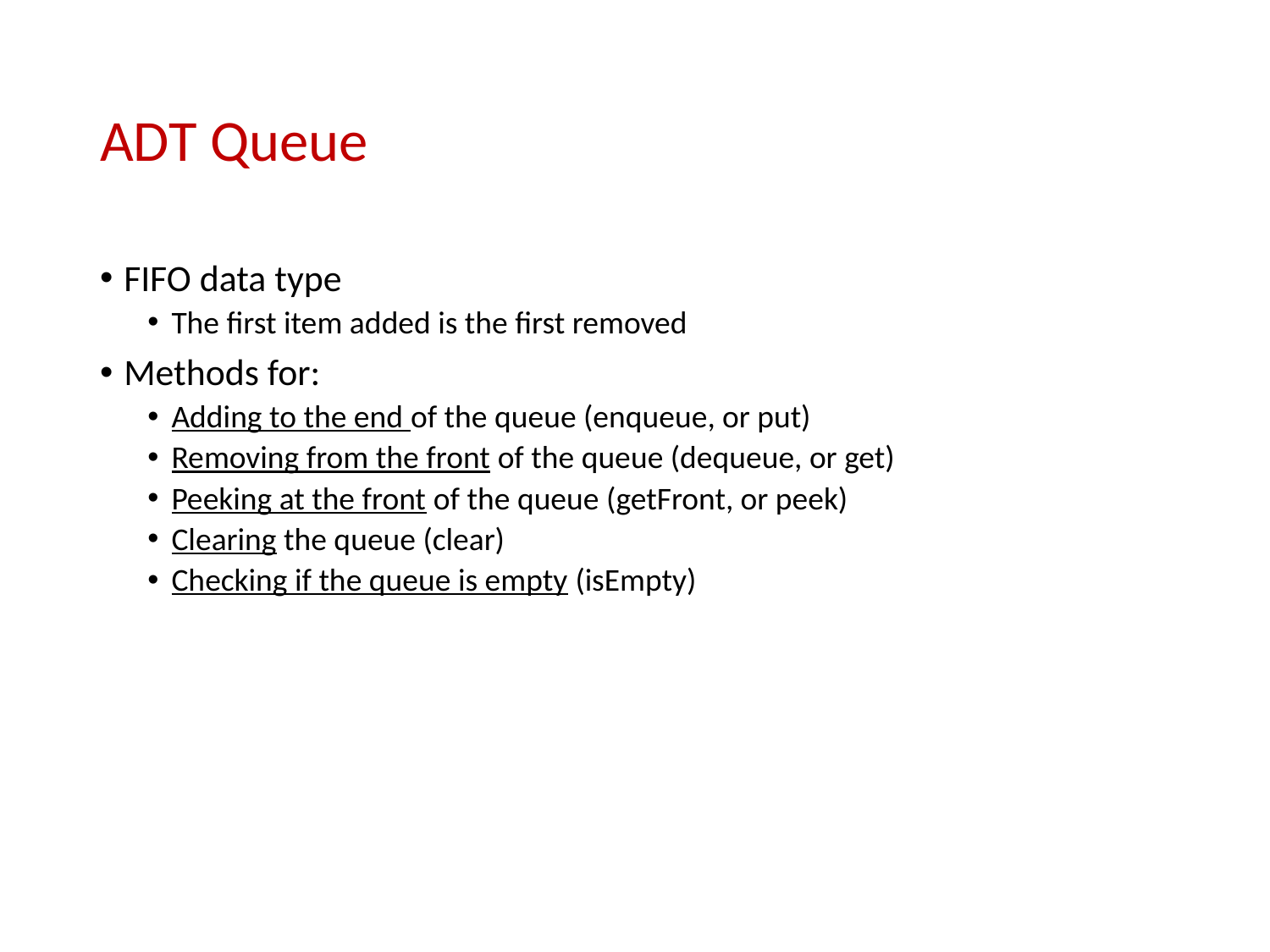

# ADT Queue
FIFO data type
The first item added is the first removed
Methods for:
Adding to the end of the queue (enqueue, or put)
Removing from the front of the queue (dequeue, or get)
Peeking at the front of the queue (getFront, or peek)
Clearing the queue (clear)
Checking if the queue is empty (isEmpty)